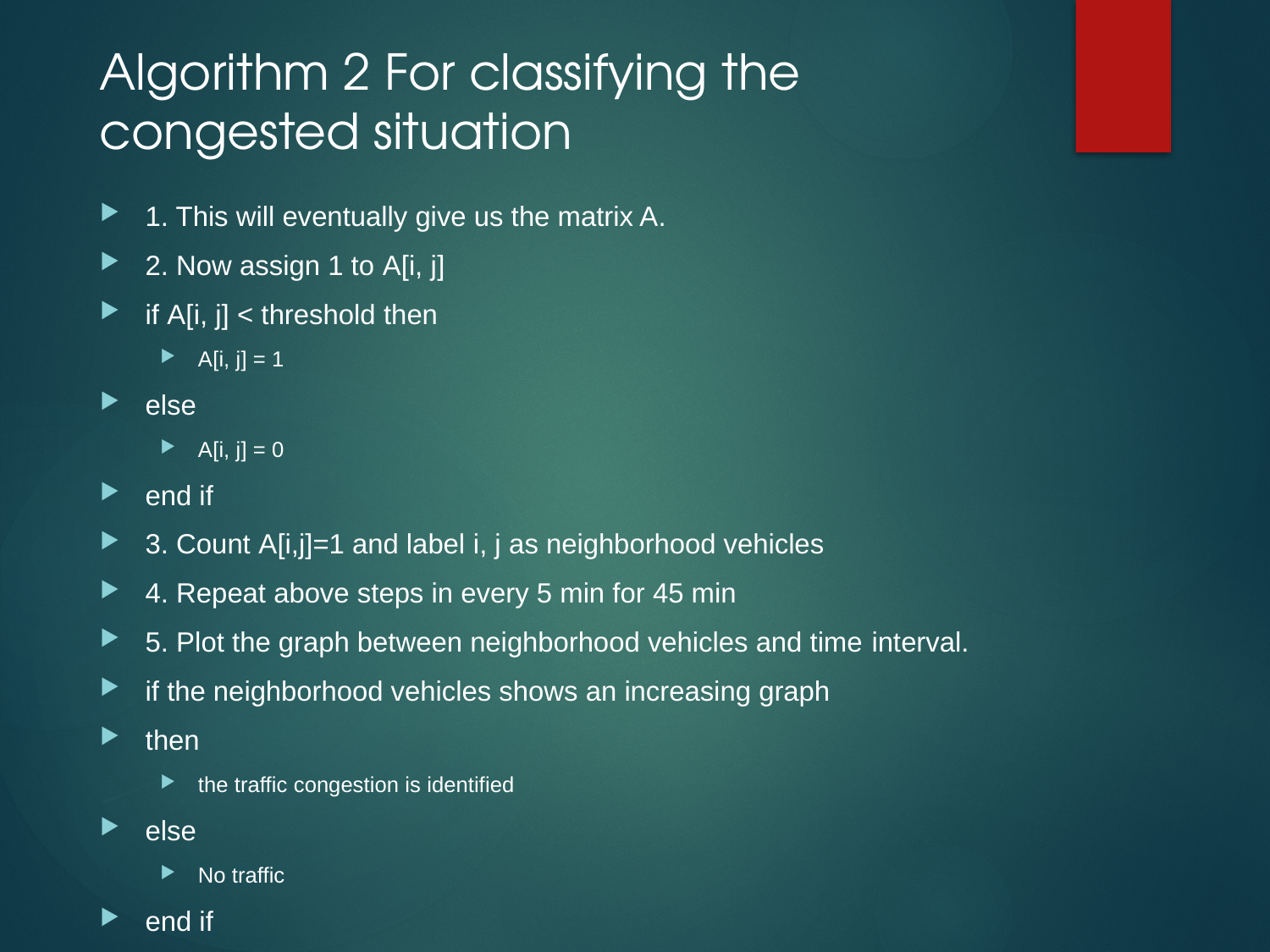

Algorithm 2 For classifying the congested situation
1. This will eventually give us the matrix A.
2. Now assign 1 to A[i, j]
if A[i, j] < threshold then
A[i, j] = 1
else
A[i, j] = 0
end if
3. Count A[i,j]=1 and label i, j as neighborhood vehicles
4. Repeat above steps in every 5 min for 45 min
5. Plot the graph between neighborhood vehicles and time interval.
if the neighborhood vehicles shows an increasing graph
then
the traffic congestion is identified
else
No traffic
end if